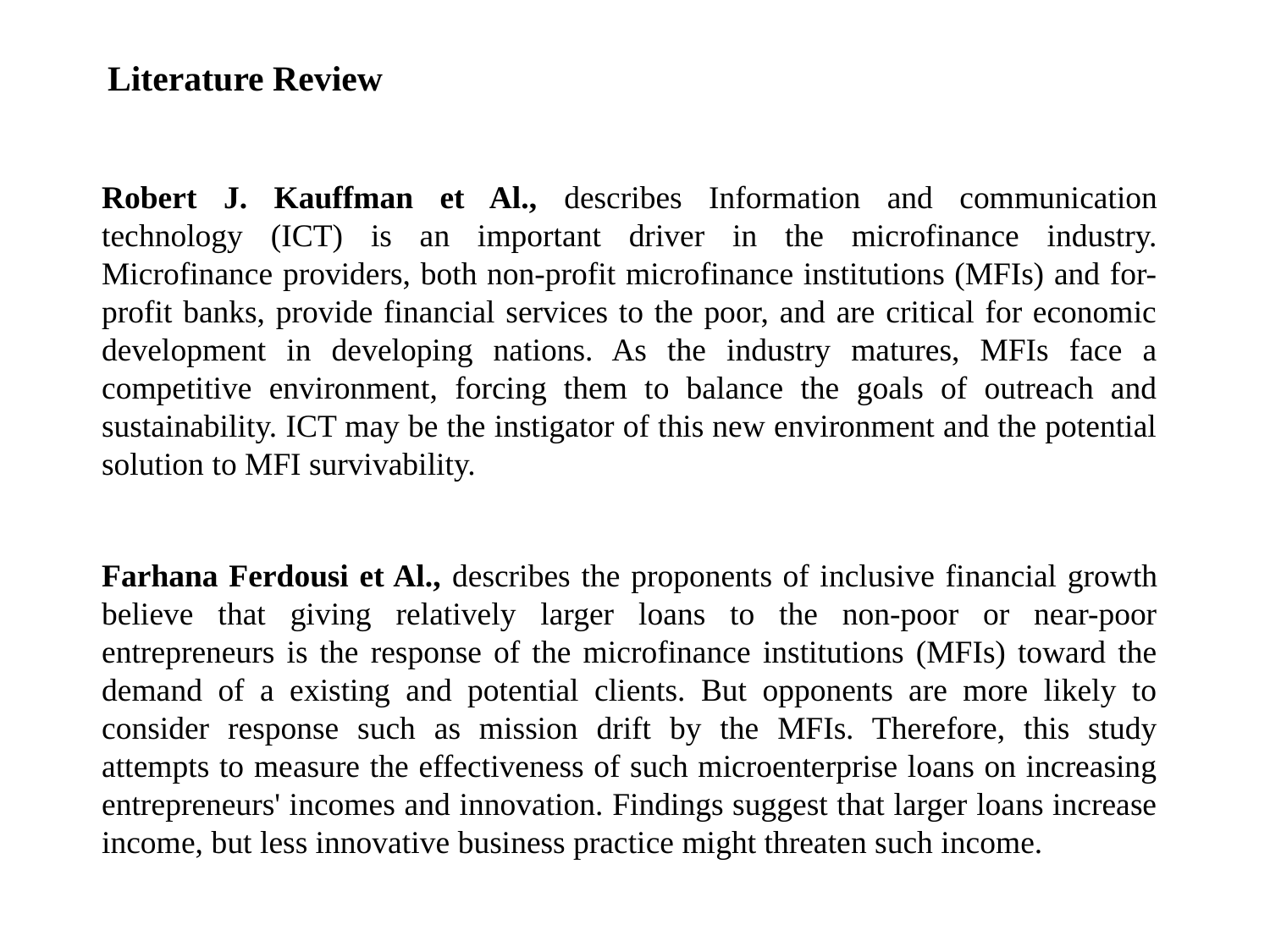

Literature Review
Robert J. Kauffman et Al., describes Information and communication technology (ICT) is an important driver in the microfinance industry. Microfinance providers, both non-profit microfinance institutions (MFIs) and for-profit banks, provide financial services to the poor, and are critical for economic development in developing nations. As the industry matures, MFIs face a competitive environment, forcing them to balance the goals of outreach and sustainability. ICT may be the instigator of this new environment and the potential solution to MFI survivability.

Farhana Ferdousi et Al., describes the proponents of inclusive financial growth believe that giving relatively larger loans to the non-poor or near-poor entrepreneurs is the response of the microfinance institutions (MFIs) toward the demand of a existing and potential clients. But opponents are more likely to consider response such as mission drift by the MFIs. Therefore, this study attempts to measure the effectiveness of such microenterprise loans on increasing entrepreneurs' incomes and innovation. Findings suggest that larger loans increase income, but less innovative business practice might threaten such income.